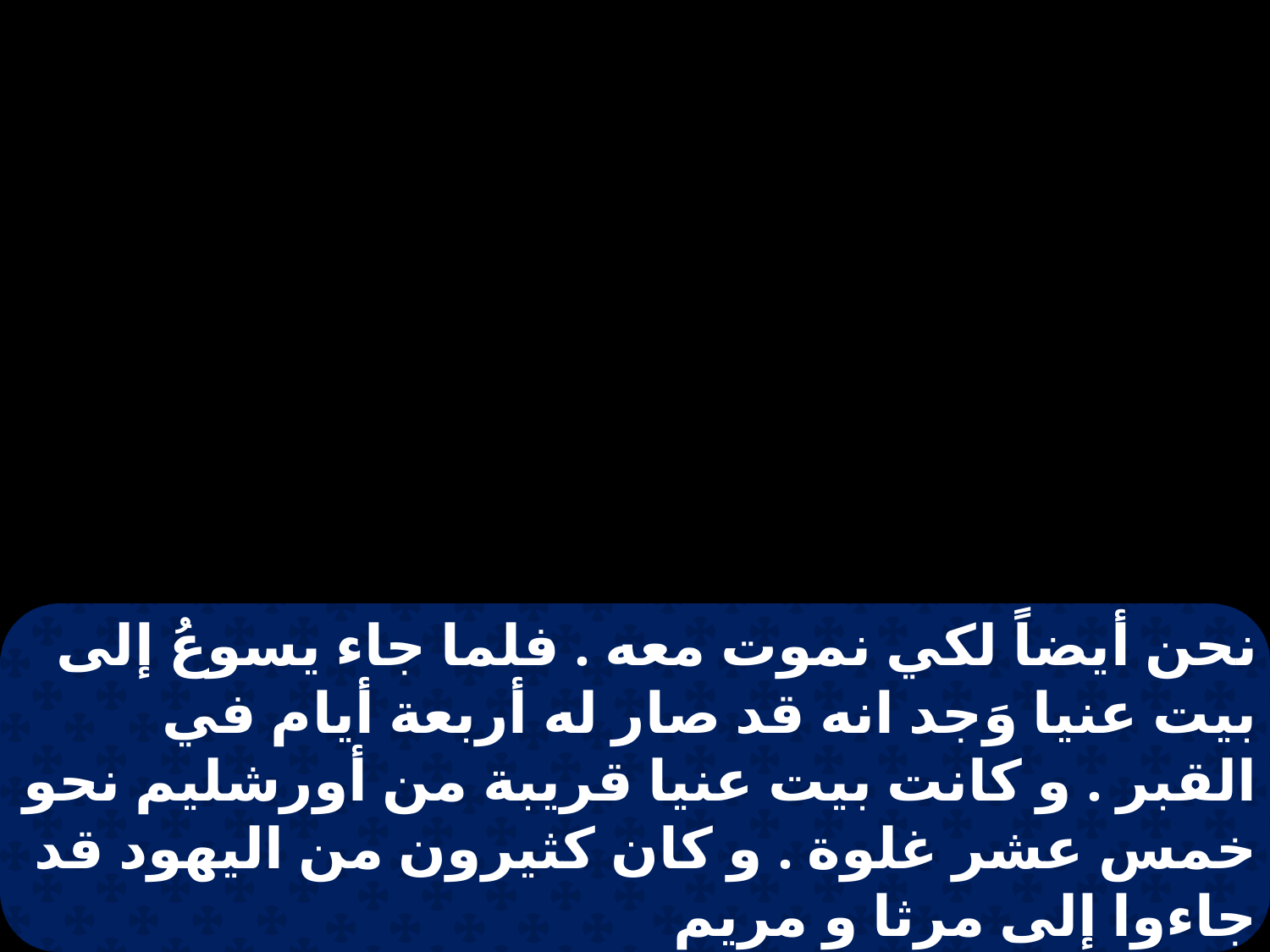

نحن أيضاً لكي نموت معه . فلما جاء يسوعُ إلى بيت عنيا وَجد انه قد صار له أربعة أيام في القبر . و كانت بيت عنيا قريبة من أورشليم نحو خمس عشر غلوة . و كان كثيرون من اليهود قد جاءوا إلى مرثا و مريم